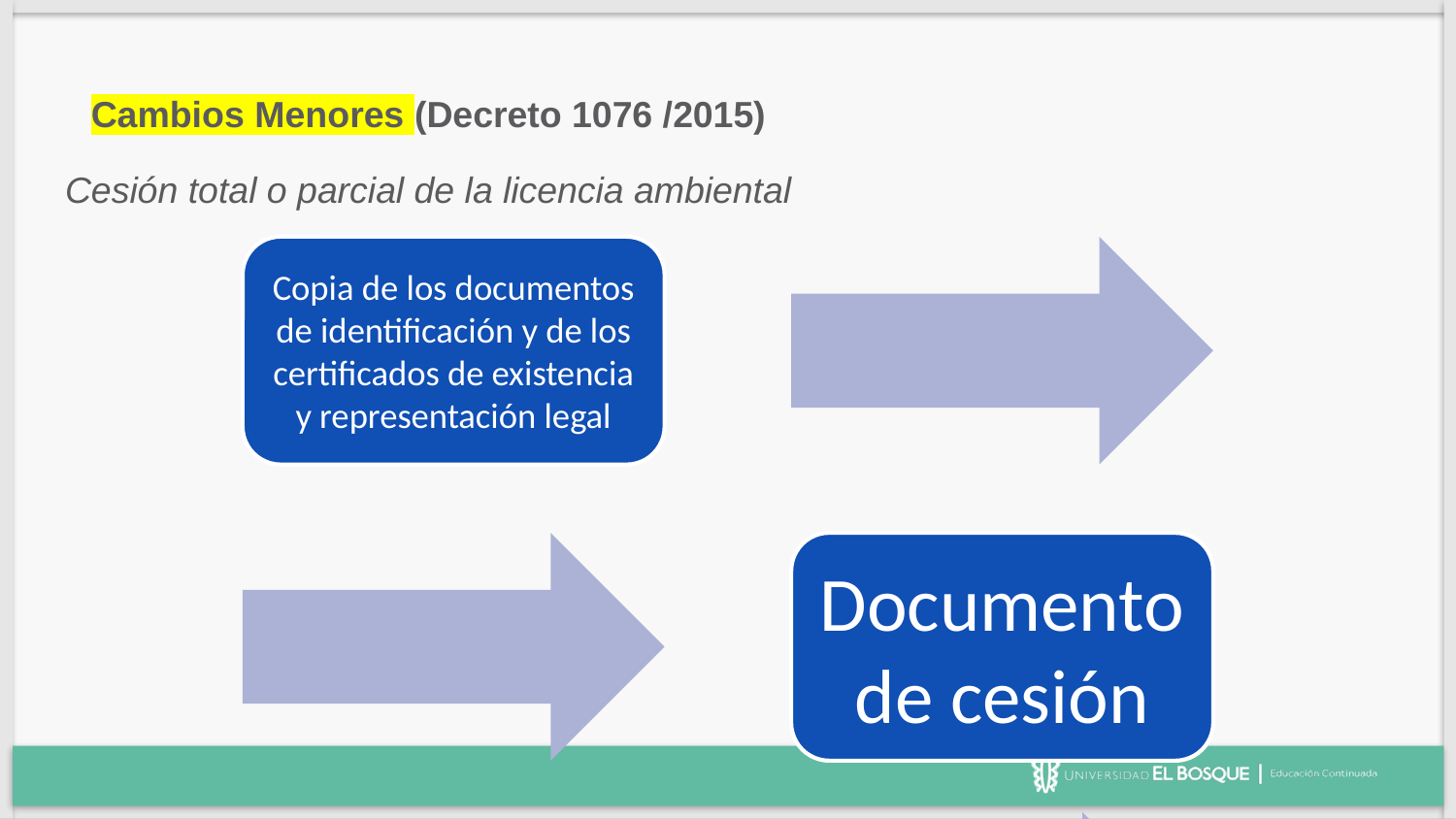

Cambios Menores (Decreto 1076 /2015)

Cesión total o parcial de la licencia ambiental
Copia de los documentos de identificación y de los certificados de existencia y representación legal
Documento de cesión